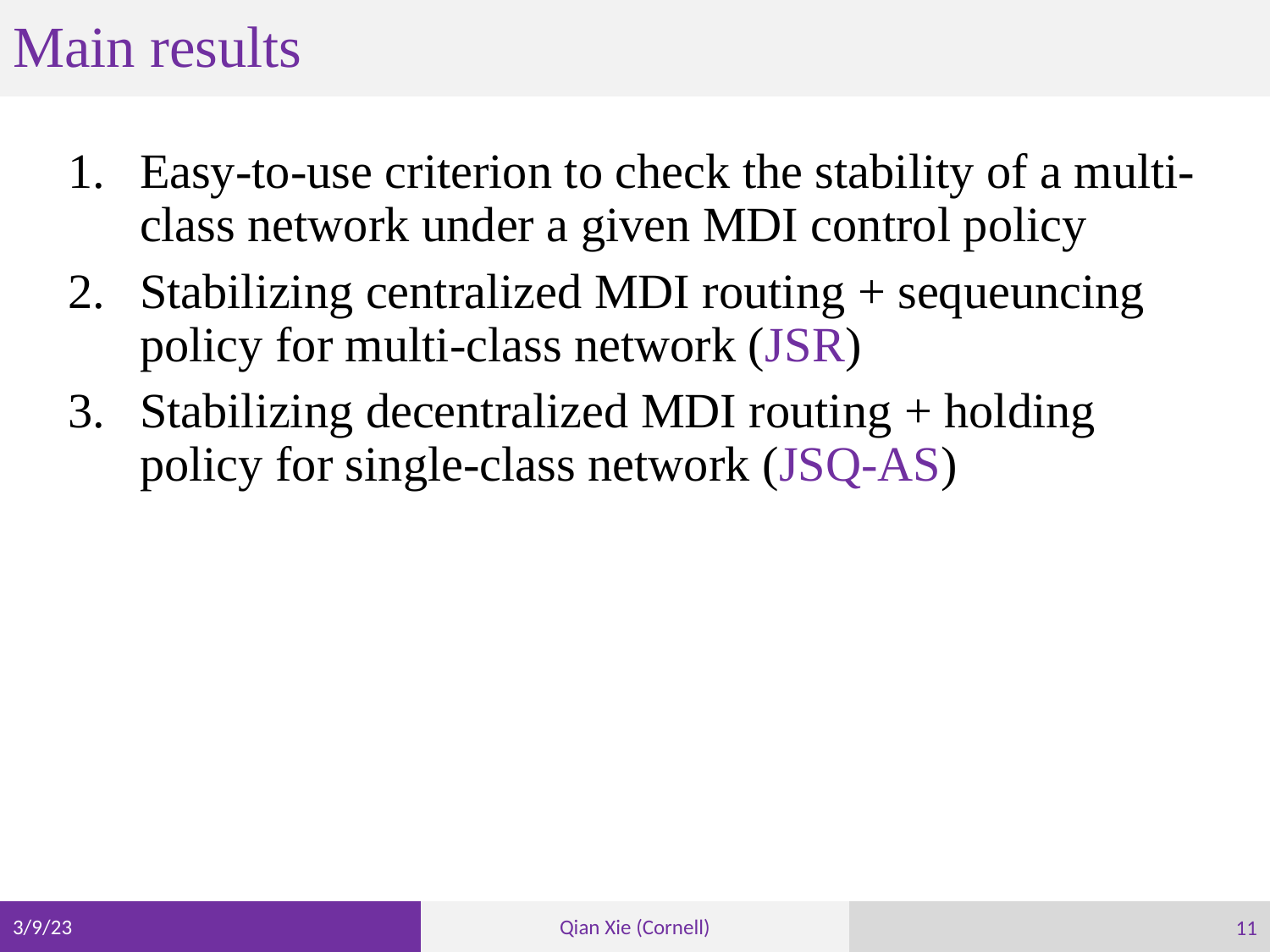

# Main results
Easy-to-use criterion to check the stability of a multi-class network under a given MDI control policy
Stabilizing centralized MDI routing + sequeuncing policy for multi-class network (JSR)
Stabilizing decentralized MDI routing + holding policy for single-class network (JSQ-AS)
11
3/9/23
Qian Xie (Cornell)